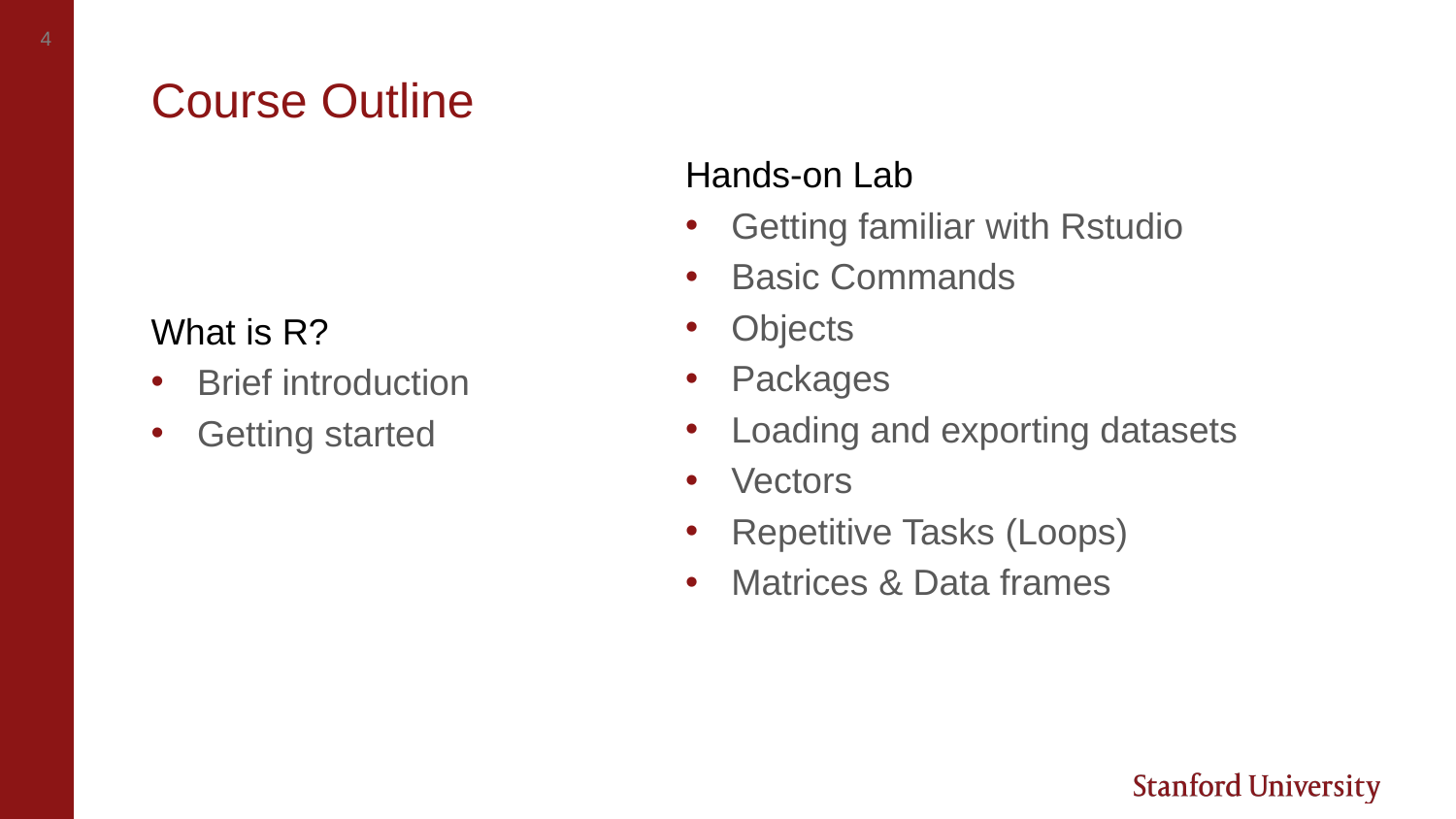

# Course Outline
Hands-on Lab
Getting familiar with Rstudio
Basic Commands
Objects
Packages
Loading and exporting datasets
Vectors
Repetitive Tasks (Loops)
Matrices & Data frames
What is R?
Brief introduction
Getting started